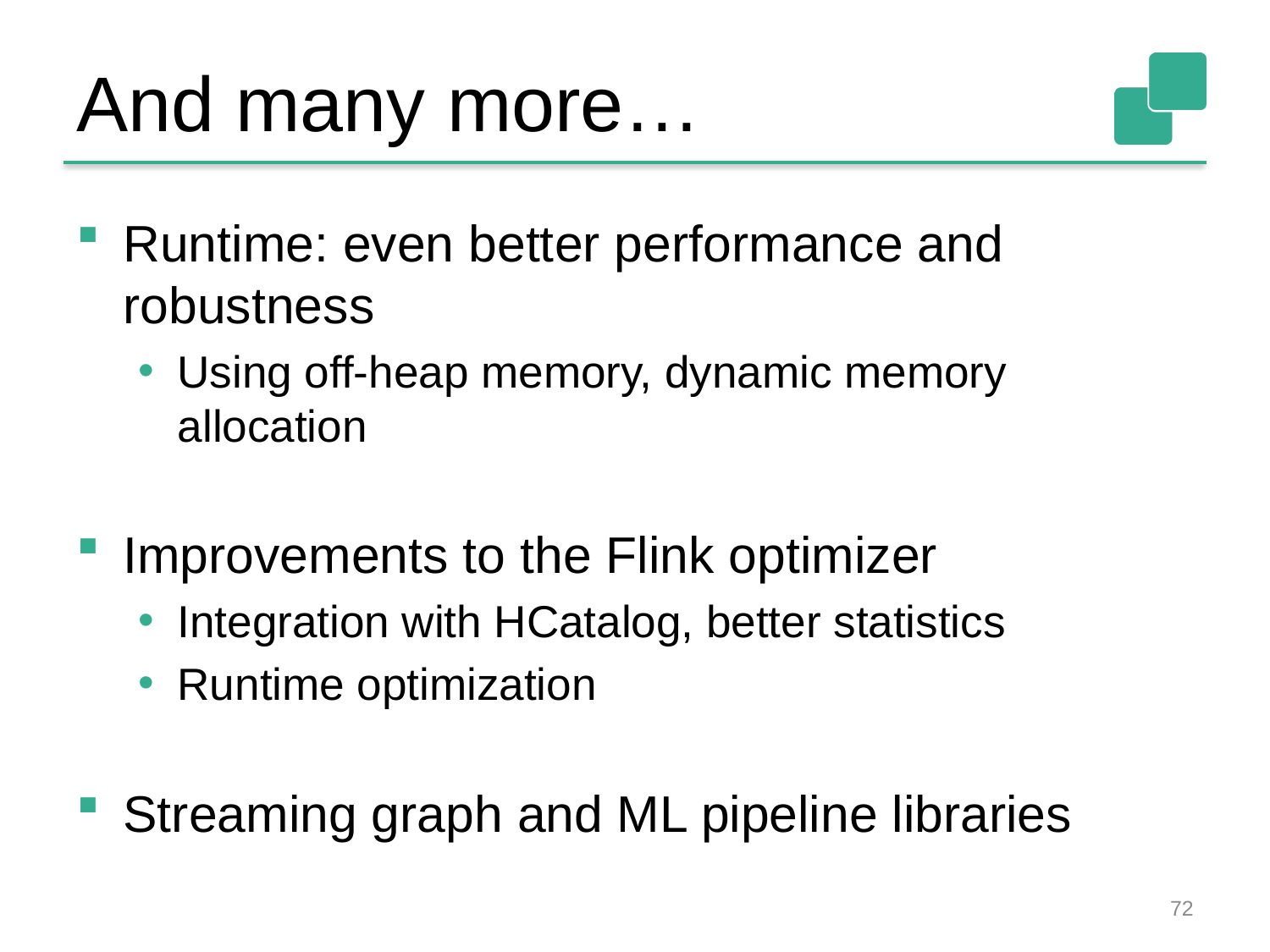

# And many more…
Runtime: even better performance and robustness
Using off-heap memory, dynamic memory allocation

Improvements to the Flink optimizer
Integration with HCatalog, better statistics
Runtime optimization

Streaming graph and ML pipeline libraries
72